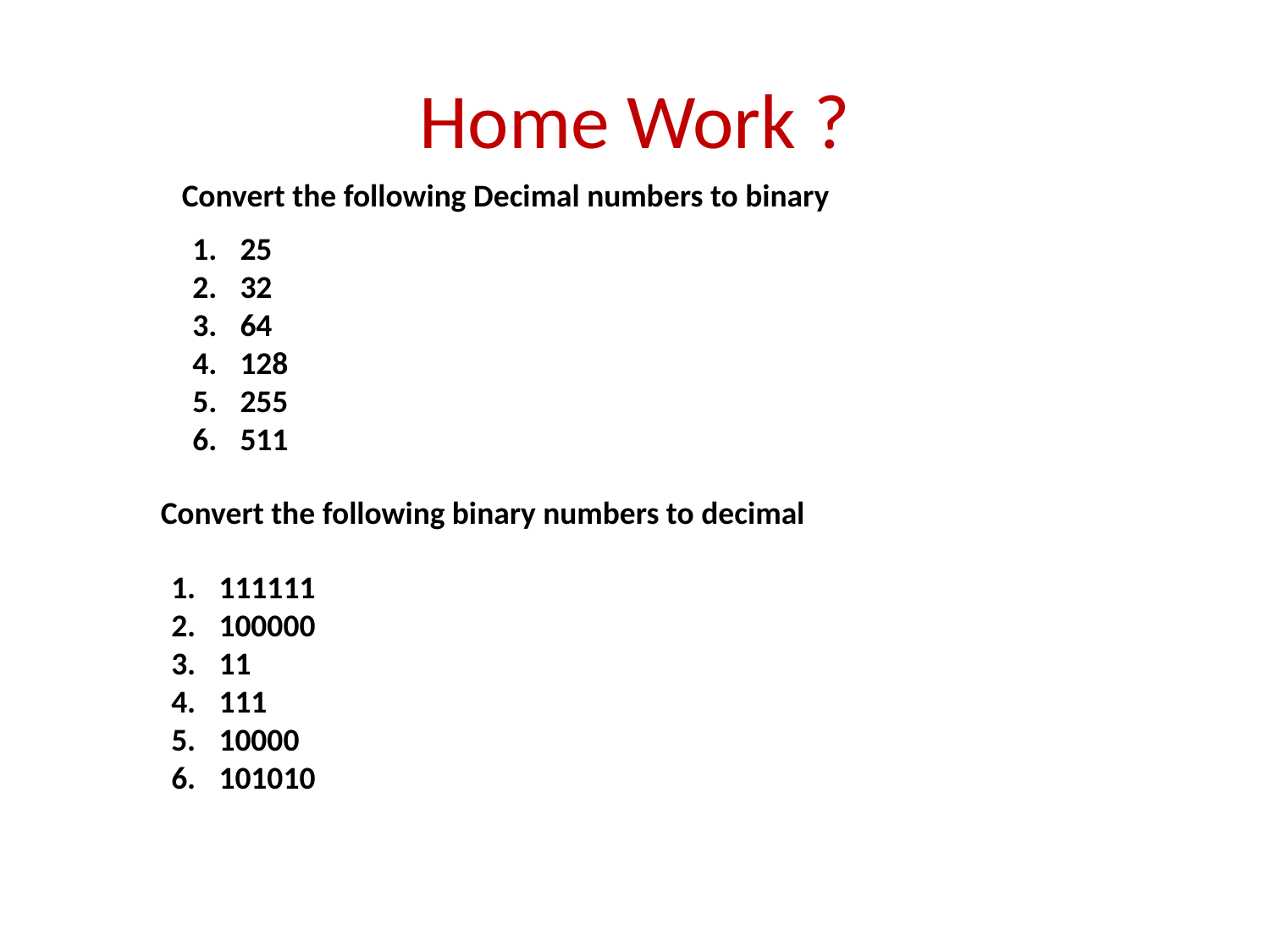

# Home Work ?
Convert the following Decimal numbers to binary
25
32
64
128
255
511
Convert the following binary numbers to decimal
111111
100000
11
111
10000
101010